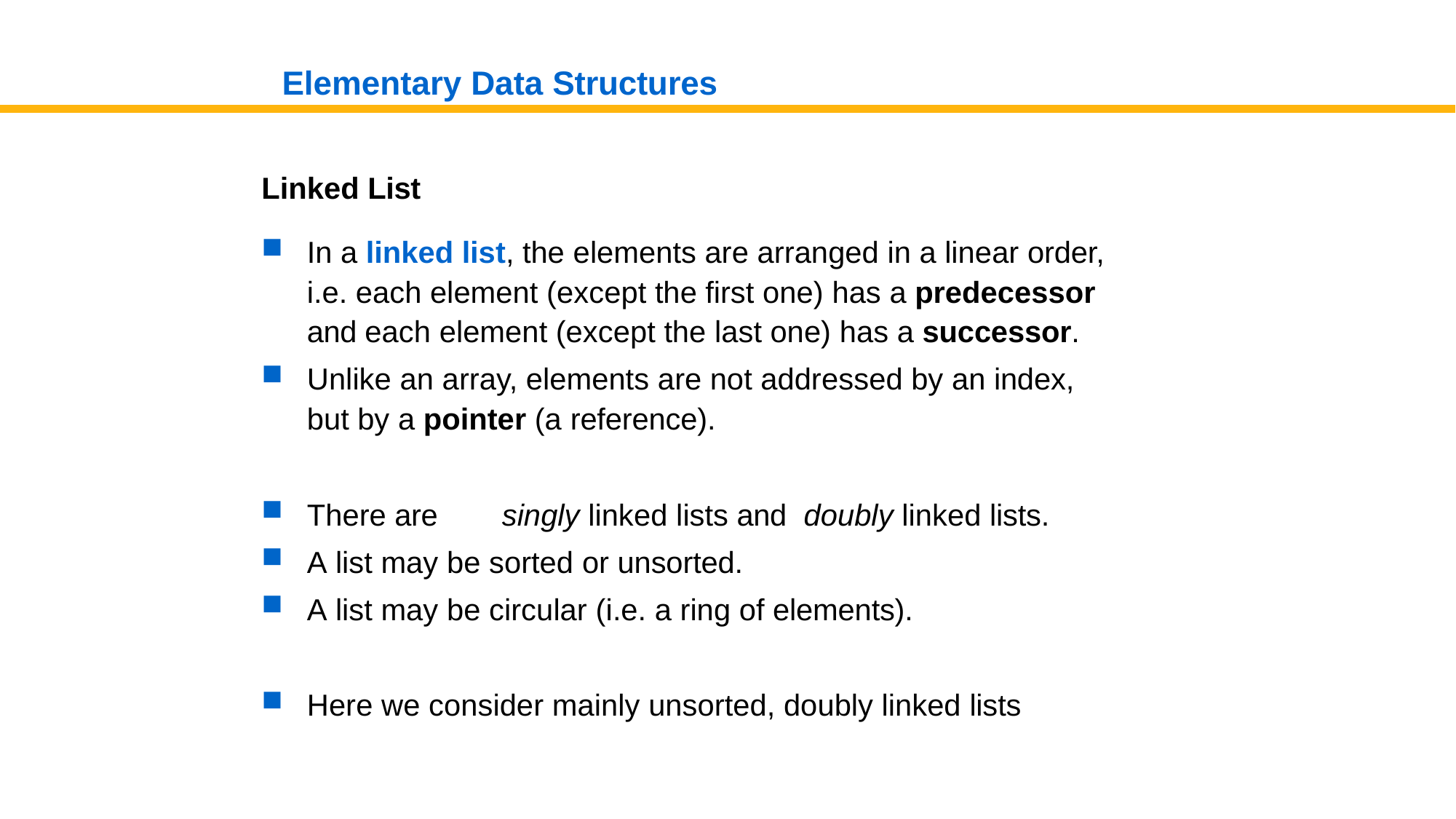

# Elementary Data Structures
Linked List
In a linked list, the elements are arranged in a linear order,
i.e. each element (except the first one) has a predecessor and each element (except the last one) has a successor.
Unlike an array, elements are not addressed by an index, but by a pointer (a reference).

There are	singly linked lists and	doubly linked lists.
A list may be sorted or unsorted.
A list may be circular (i.e. a ring of elements).

Here we consider mainly unsorted, doubly linked lists
Data Structures and Algorithms (157)